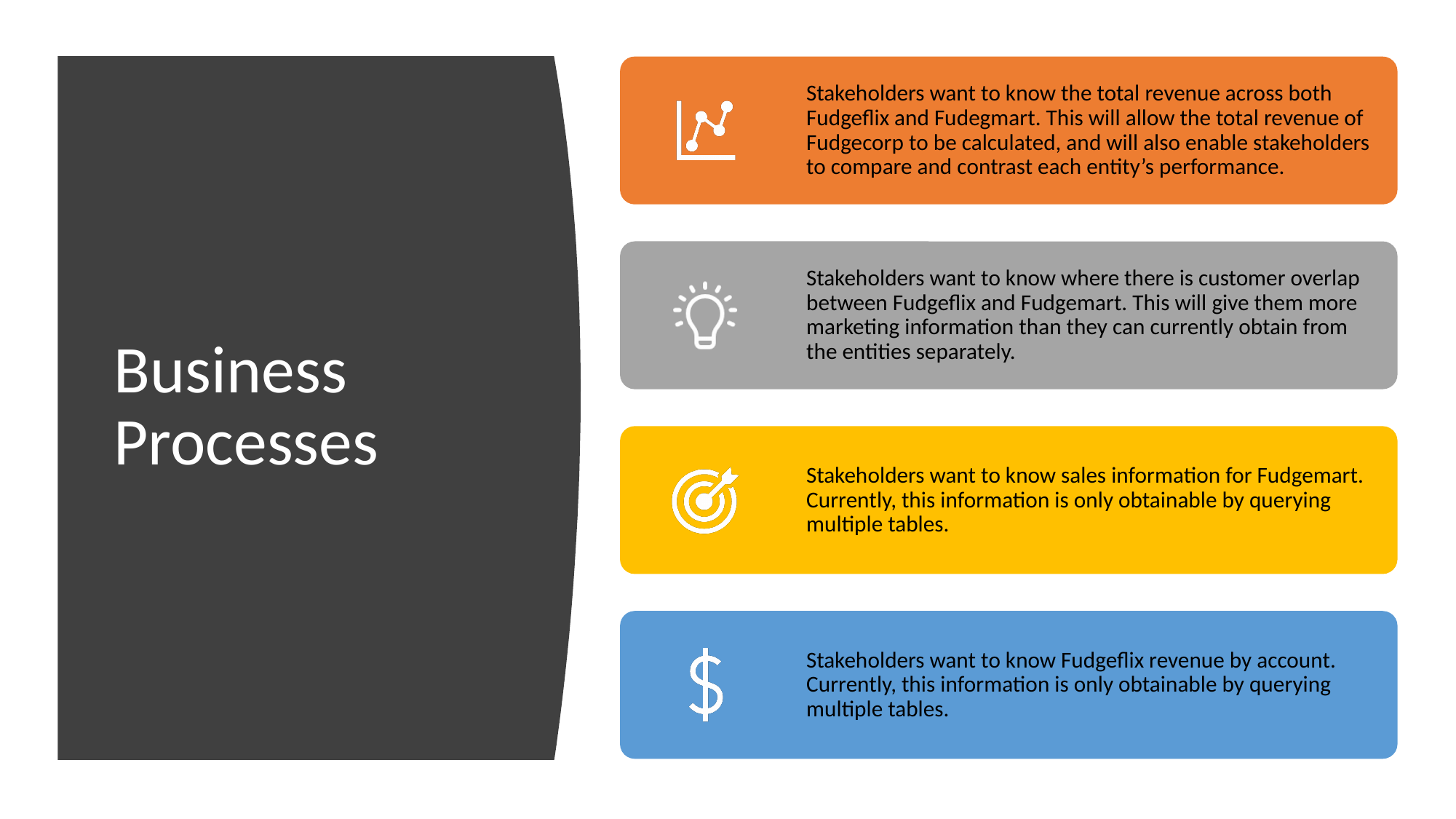

Stakeholders want to know the total revenue across both Fudgeflix and Fudegmart. This will allow the total revenue of Fudgecorp to be calculated, and will also enable stakeholders to compare and contrast each entity’s performance.
Stakeholders want to know where there is customer overlap between Fudgeflix and Fudgemart. This will give them more marketing information than they can currently obtain from the entities separately.
Stakeholders want to know sales information for Fudgemart. Currently, this information is only obtainable by querying multiple tables.
Stakeholders want to know Fudgeflix revenue by account. Currently, this information is only obtainable by querying multiple tables.

# Business Processes